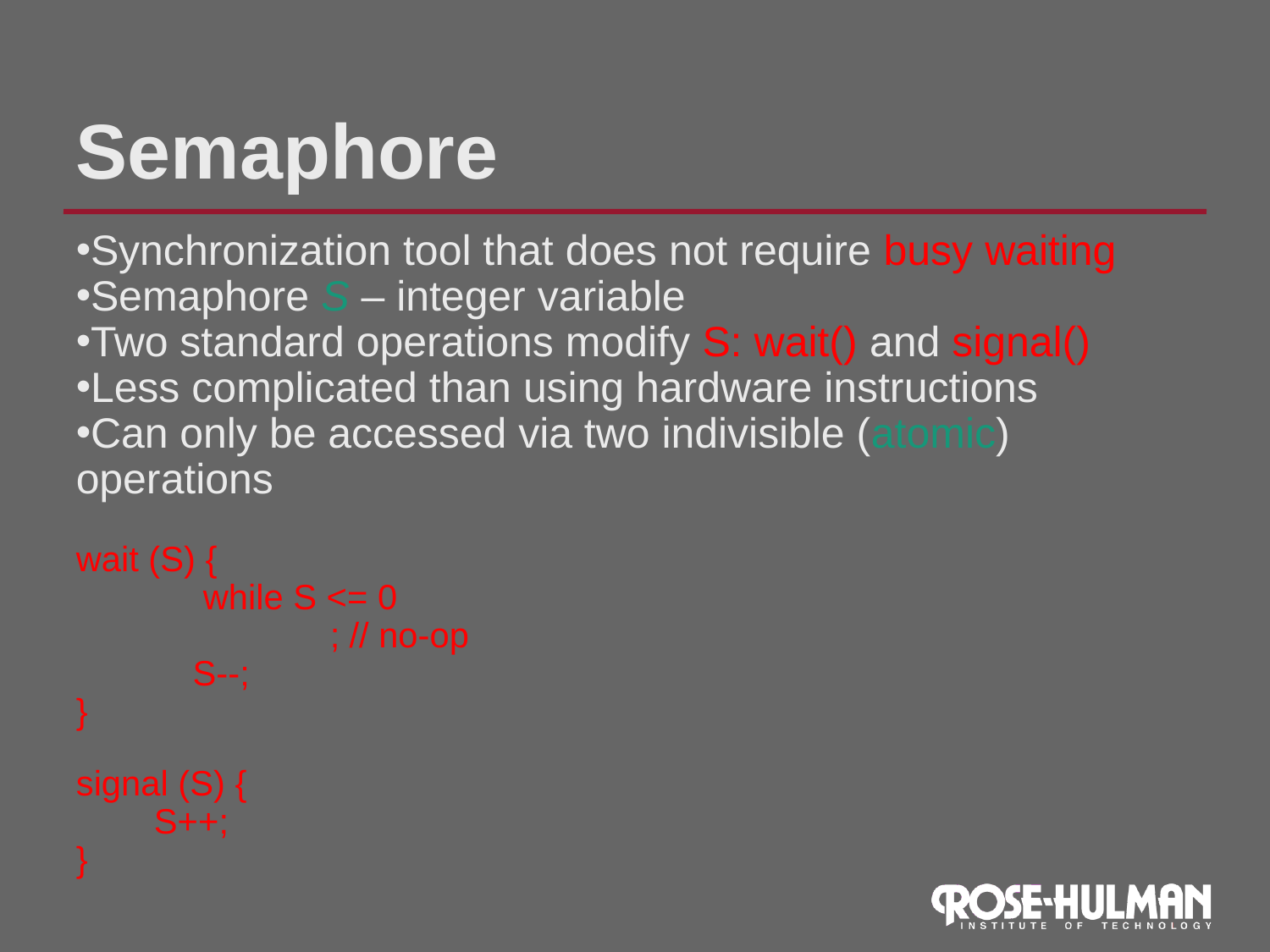

Semaphore
Synchronization tool that does not require busy waiting
Semaphore S – integer variable
Two standard operations modify S: wait() and signal()
Less complicated than using hardware instructions
Can only be accessed via two indivisible (atomic) operations

wait (S) {
           	while S <= 0
		; // no-op
            S--;
}

signal (S) {
        S++;
}